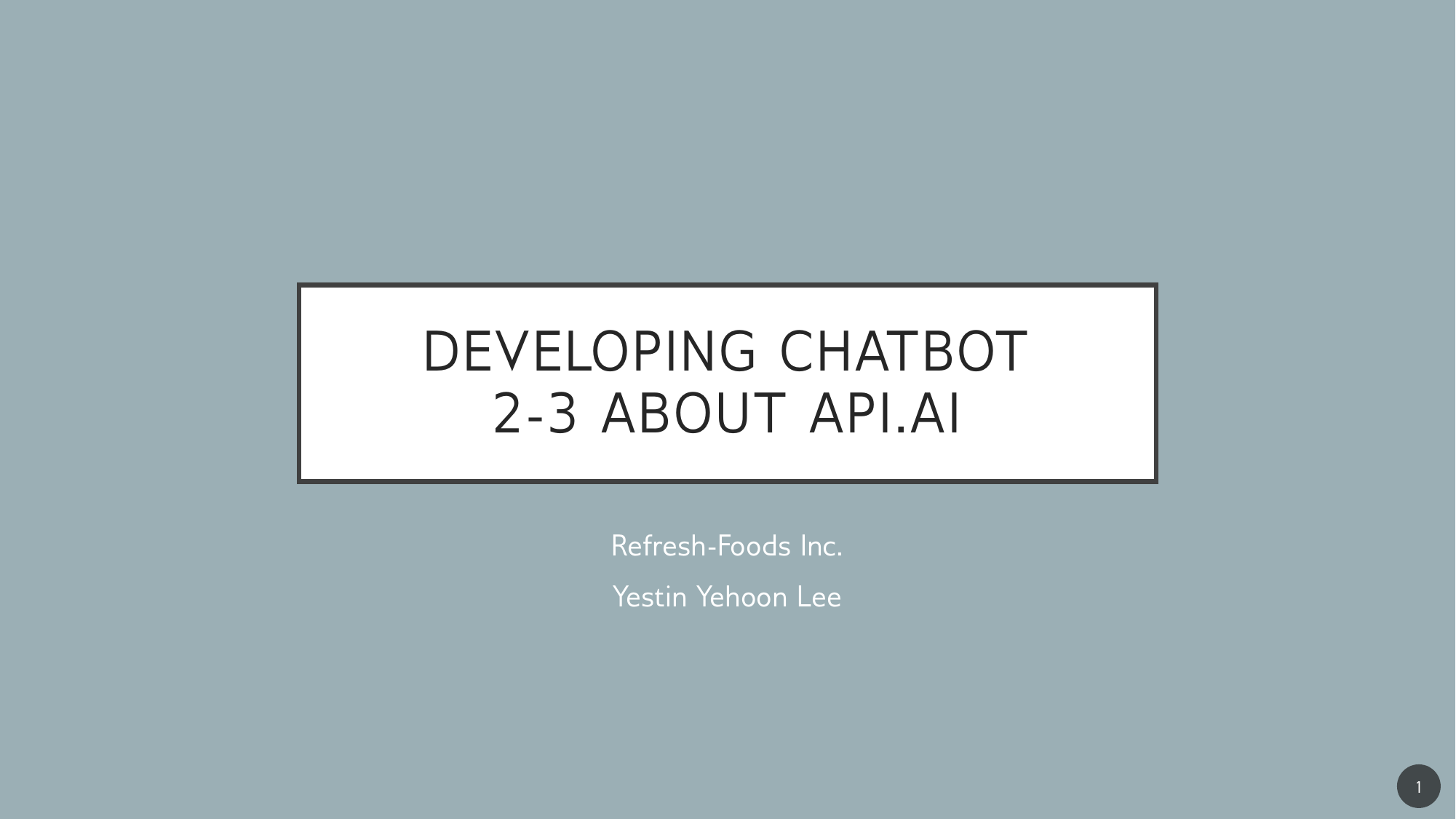

# Developing ChatBot 2-3 ABOUT API.AI
Refresh-Foods Inc.
Yestin Yehoon Lee
1